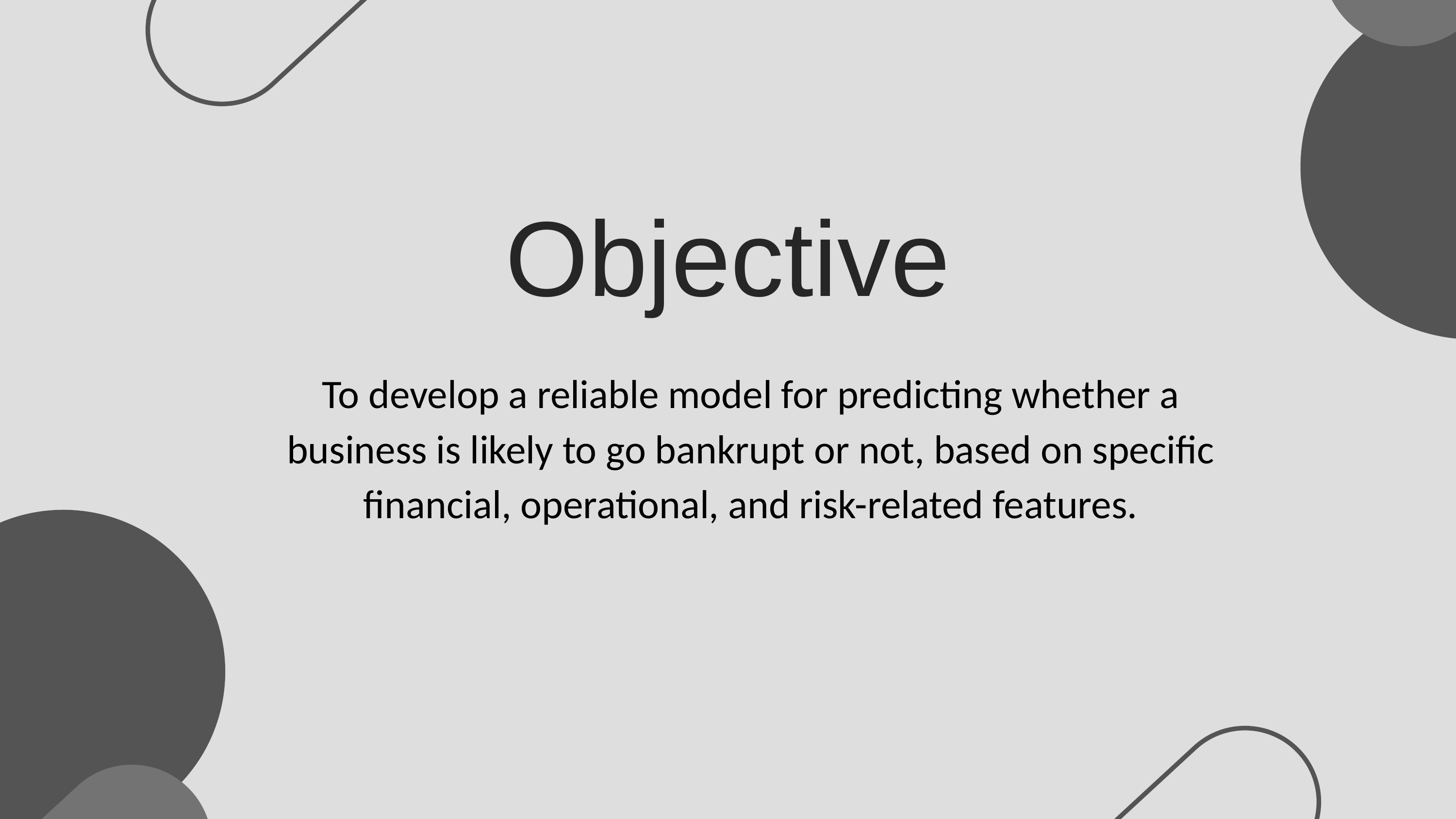

Objective

To develop a reliable model for predicting whether a business is likely to go bankrupt or not, based on specific financial, operational, and risk-related features.